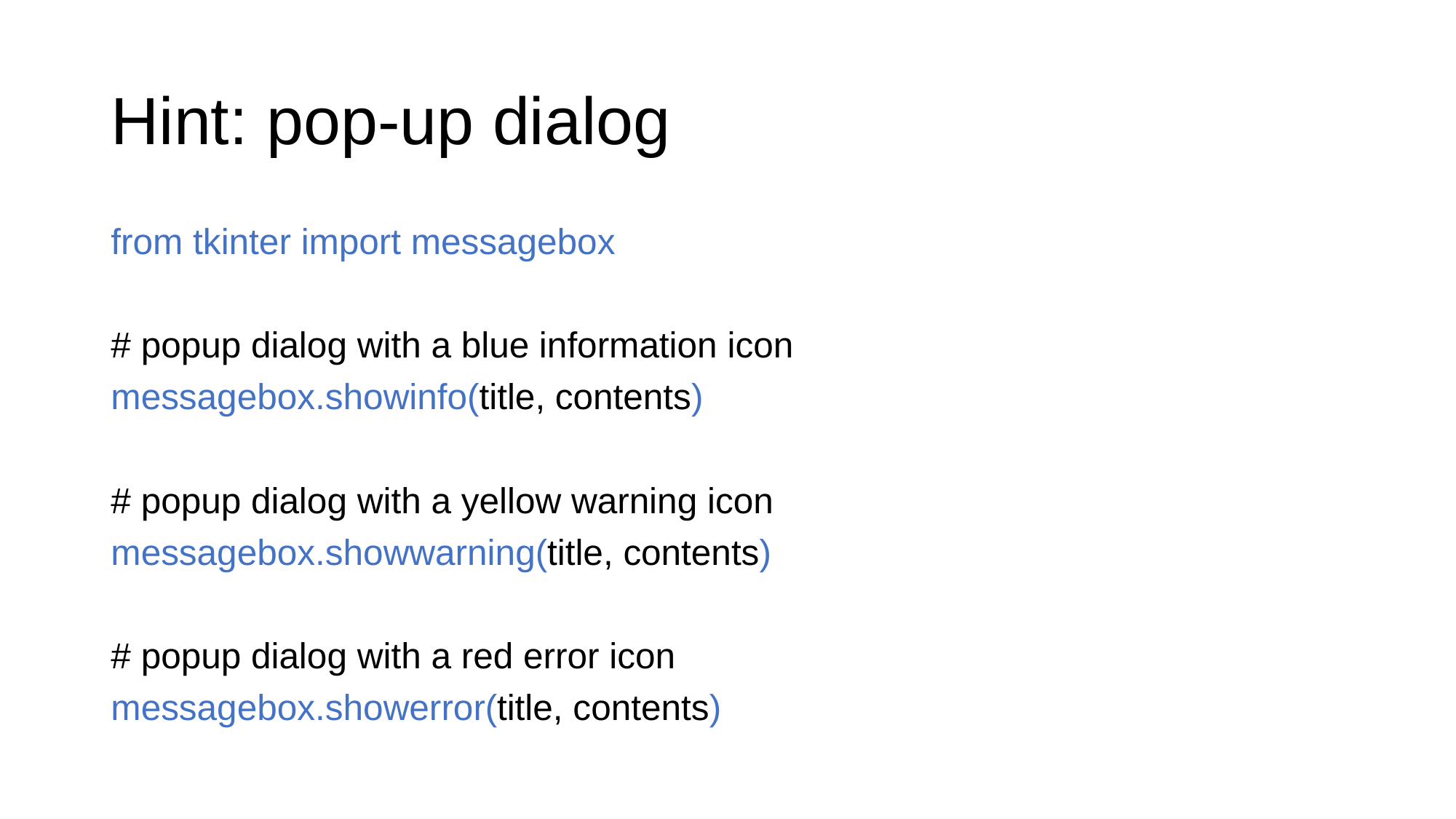

# Hint: pop-up dialog
from tkinter import messagebox

# popup dialog with a blue information icon
messagebox.showinfo(title, contents)

# popup dialog with a yellow warning icon
messagebox.showwarning(title, contents)

# popup dialog with a red error icon
messagebox.showerror(title, contents)